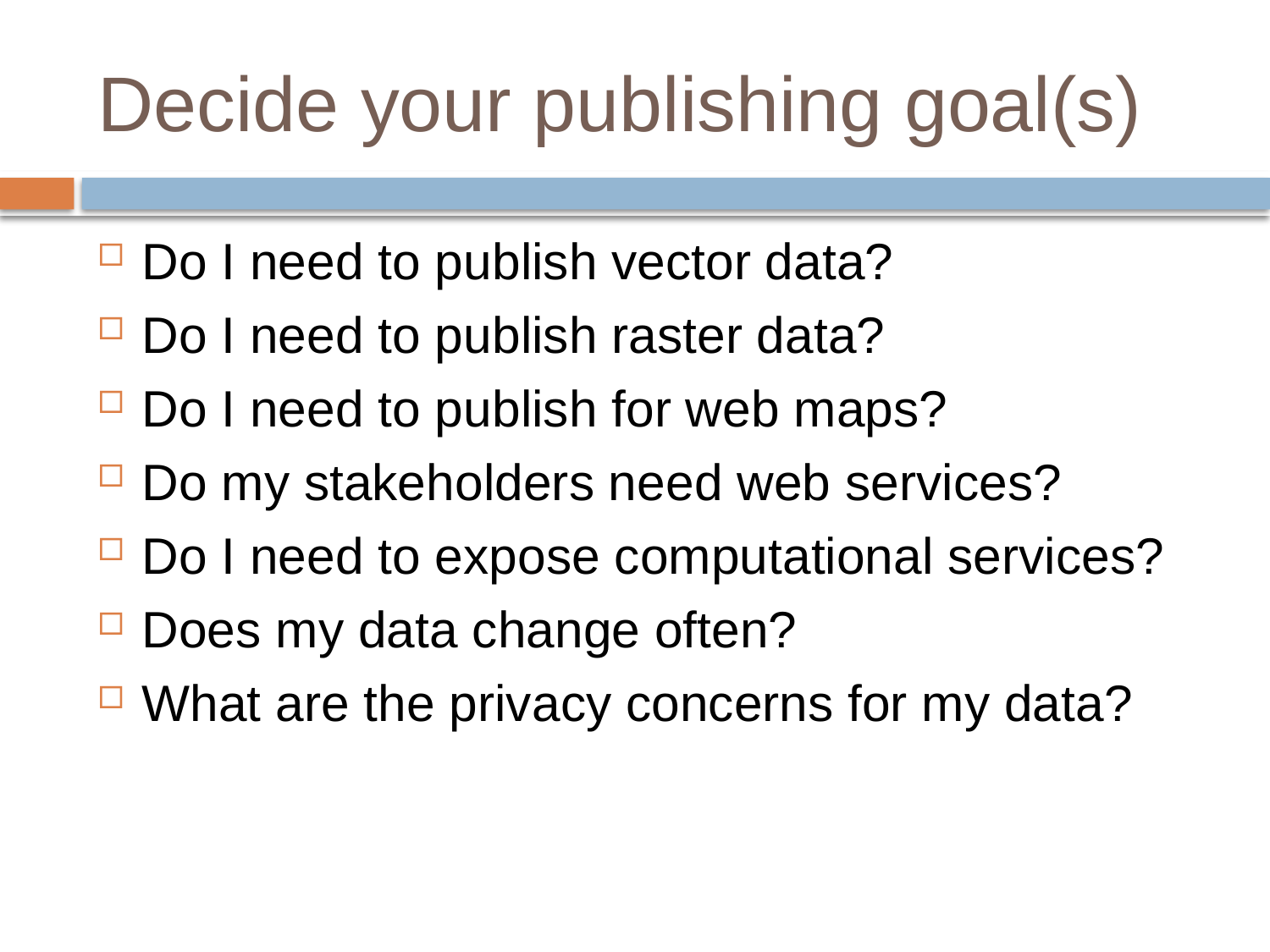

# Decide your publishing goal(s)
Do I need to publish vector data?
Do I need to publish raster data?
Do I need to publish for web maps?
Do my stakeholders need web services?
Do I need to expose computational services?
Does my data change often?
What are the privacy concerns for my data?